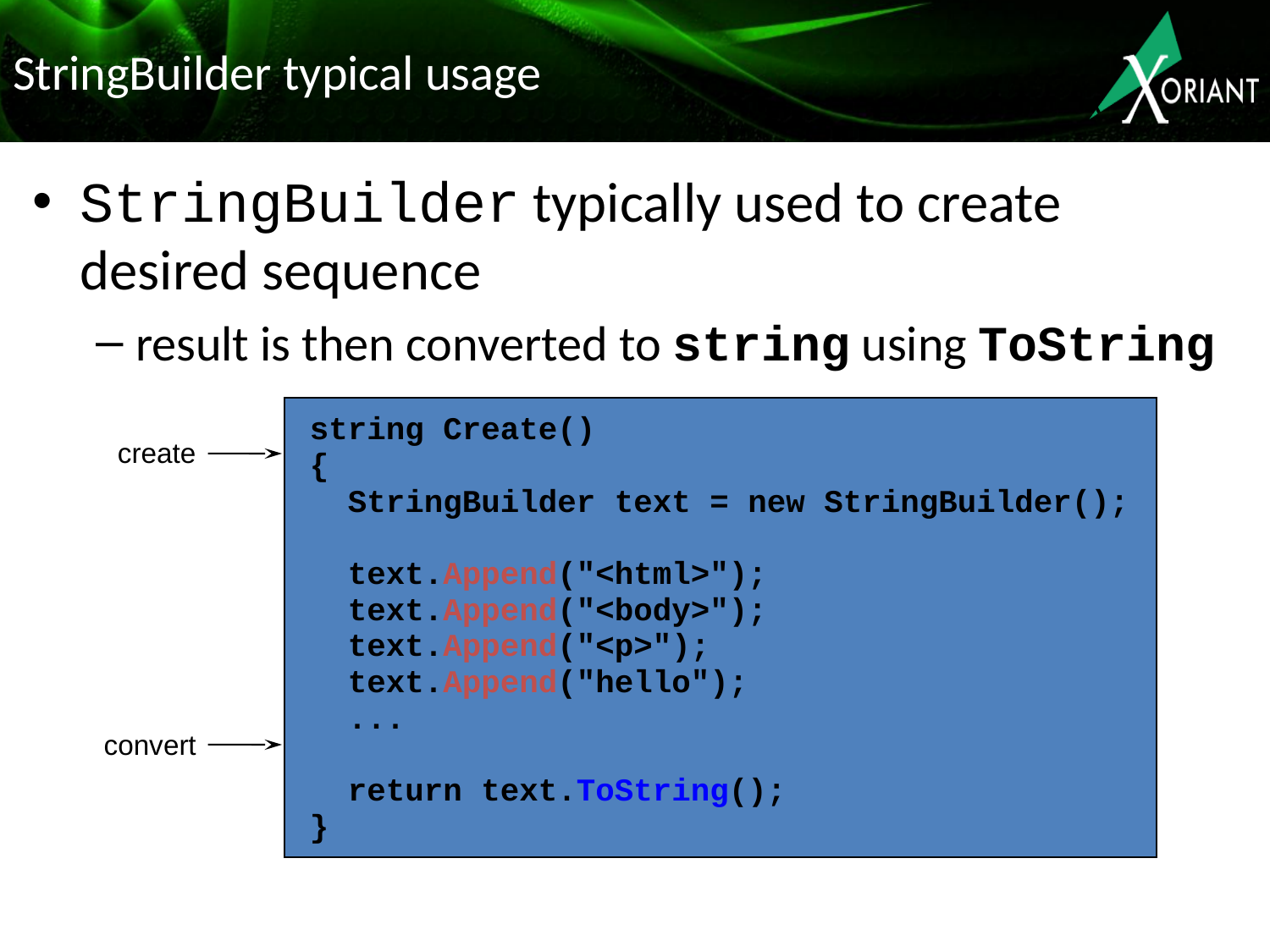

# StringBuilder typical usage
StringBuilder typically used to create desired sequence
result is then converted to string using ToString
string Create()
{
  StringBuilder text = new StringBuilder();

  text.Append("<html>");
  text.Append("<body>");
  text.Append("<p>");
  text.Append("hello");
  ...

  return text.ToString();
}
create

convert